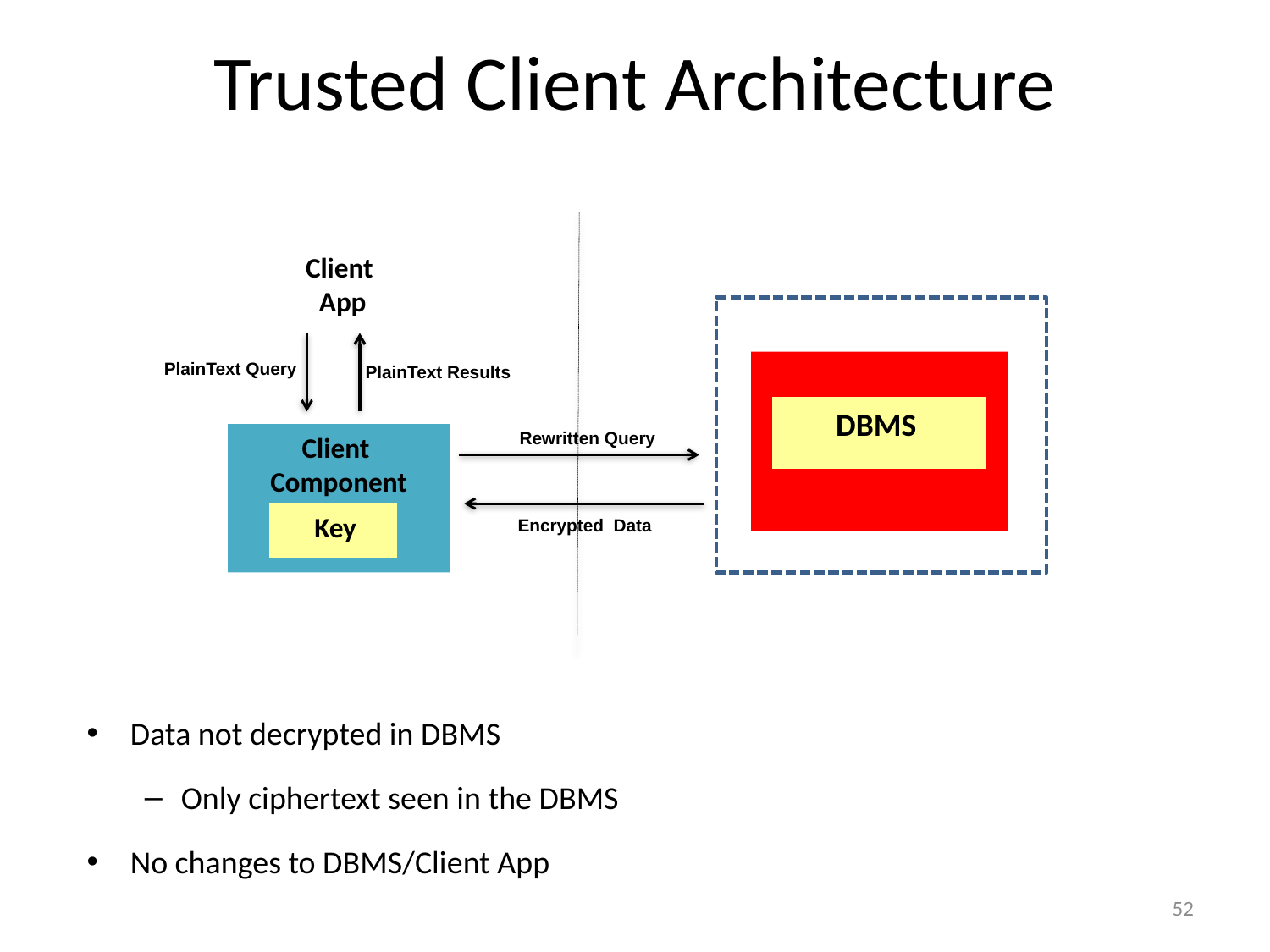

# Trusted Client Architecture
Client
App

        DBMS
     PlainText Query
     PlainText Results
     Rewritten Query
Client
Component

     Key
Encrypted  Data
Data not decrypted in DBMS
Only ciphertext seen in the DBMS
No changes to DBMS/Client App

52